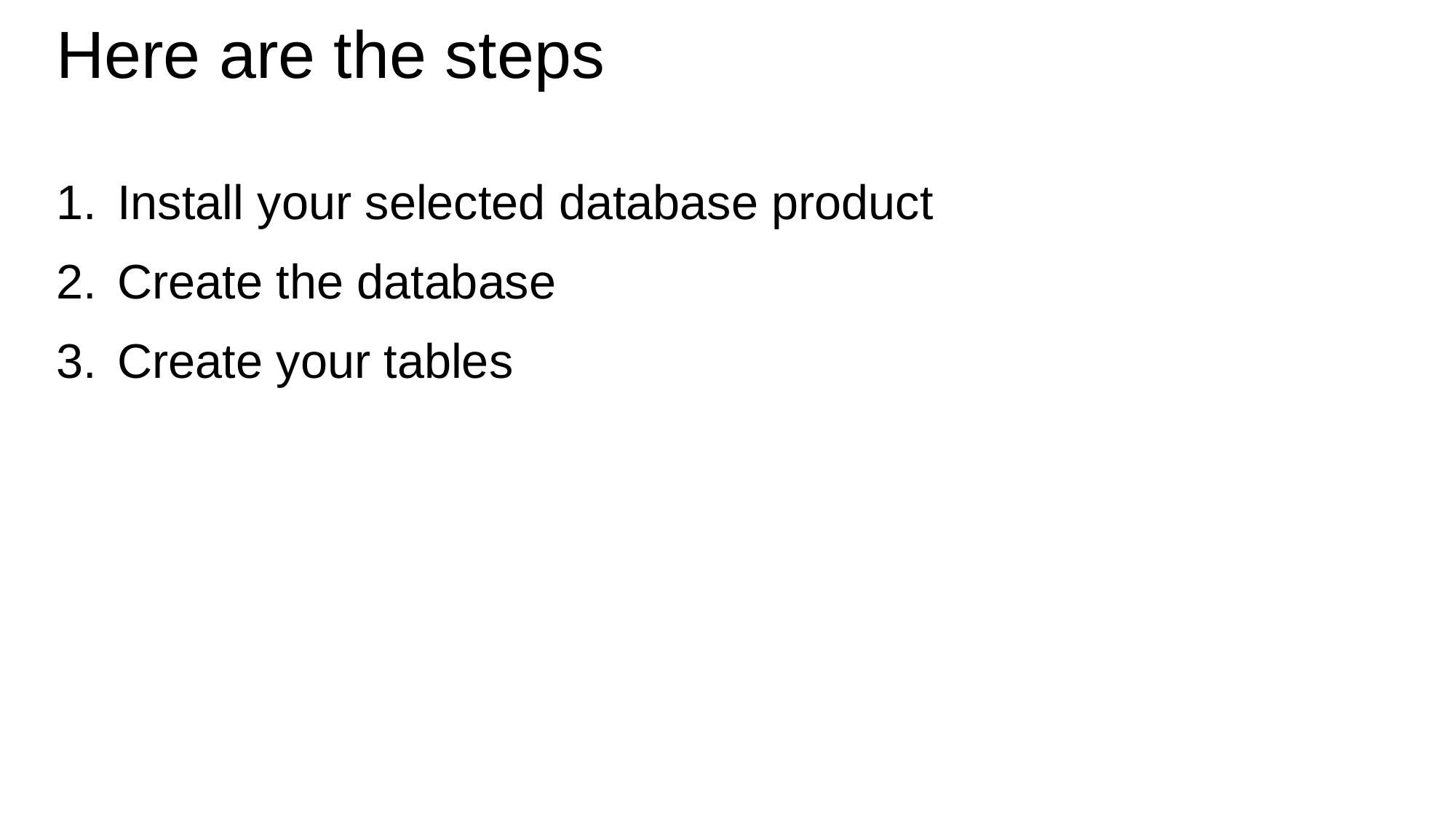

# Here are the steps
Install your selected database product
Create the database
Create your tables